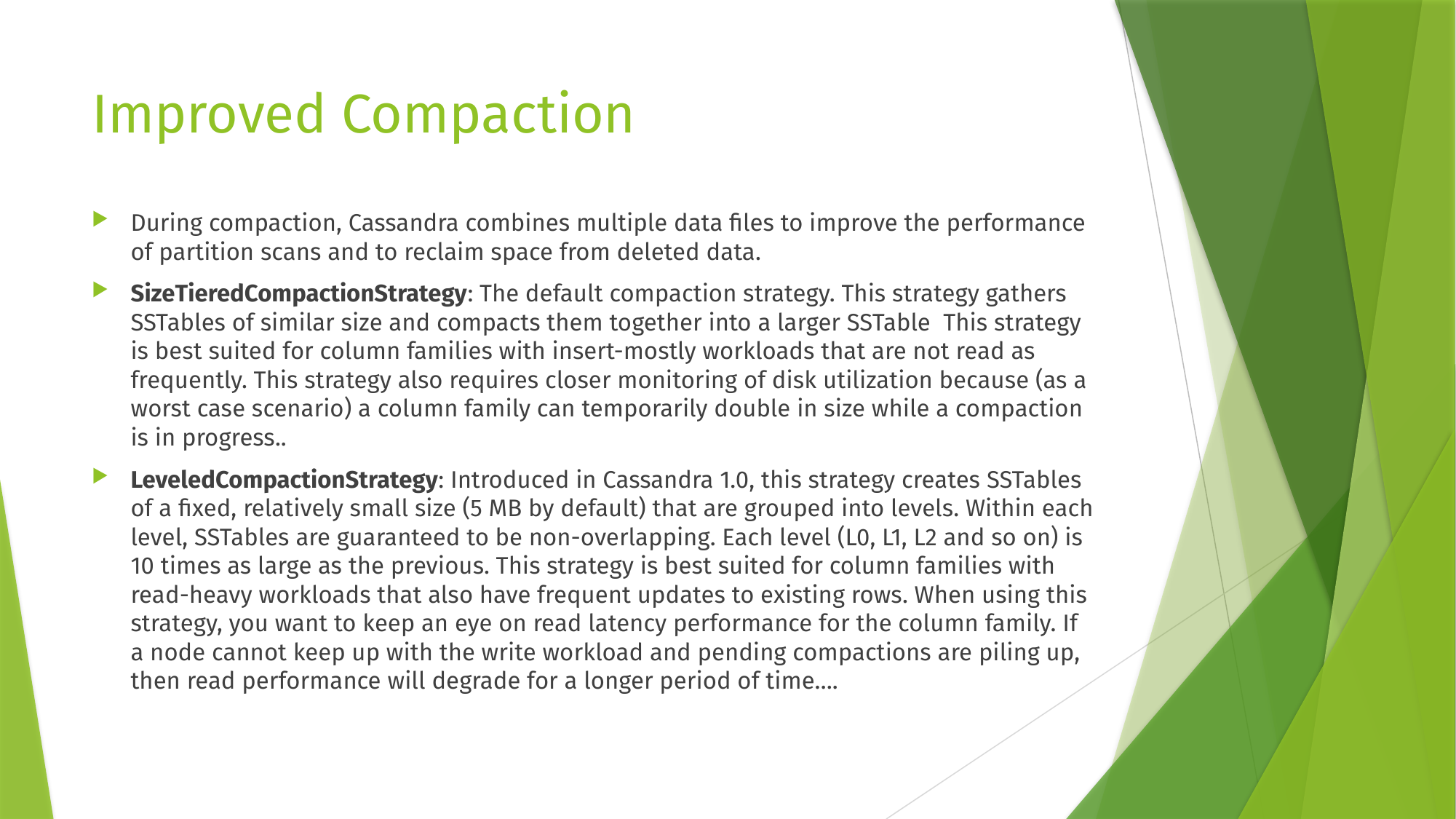

# Improved Compaction
During compaction, Cassandra combines multiple data files to improve the performance of partition scans and to reclaim space from deleted data.
SizeTieredCompactionStrategy: The default compaction strategy. This strategy gathers SSTables of similar size and compacts them together into a larger SSTable  This strategy is best suited for column families with insert-mostly workloads that are not read as frequently. This strategy also requires closer monitoring of disk utilization because (as a worst case scenario) a column family can temporarily double in size while a compaction is in progress..
LeveledCompactionStrategy: Introduced in Cassandra 1.0, this strategy creates SSTables of a fixed, relatively small size (5 MB by default) that are grouped into levels. Within each level, SSTables are guaranteed to be non-overlapping. Each level (L0, L1, L2 and so on) is 10 times as large as the previous. This strategy is best suited for column families with read-heavy workloads that also have frequent updates to existing rows. When using this strategy, you want to keep an eye on read latency performance for the column family. If a node cannot keep up with the write workload and pending compactions are piling up, then read performance will degrade for a longer period of time….